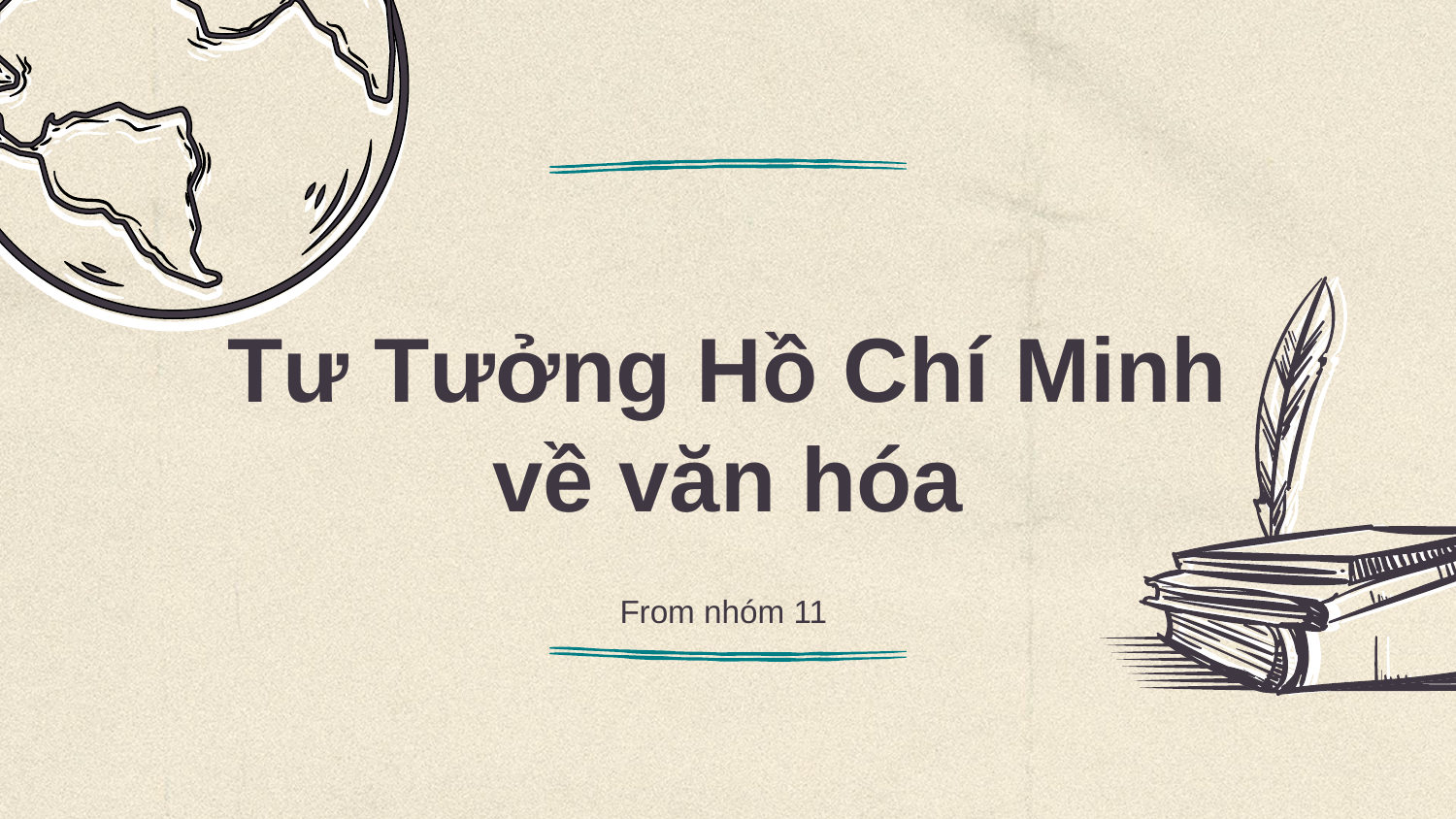

# Tư Tưởng Hồ Chí Minh về văn hóa
From nhóm 11